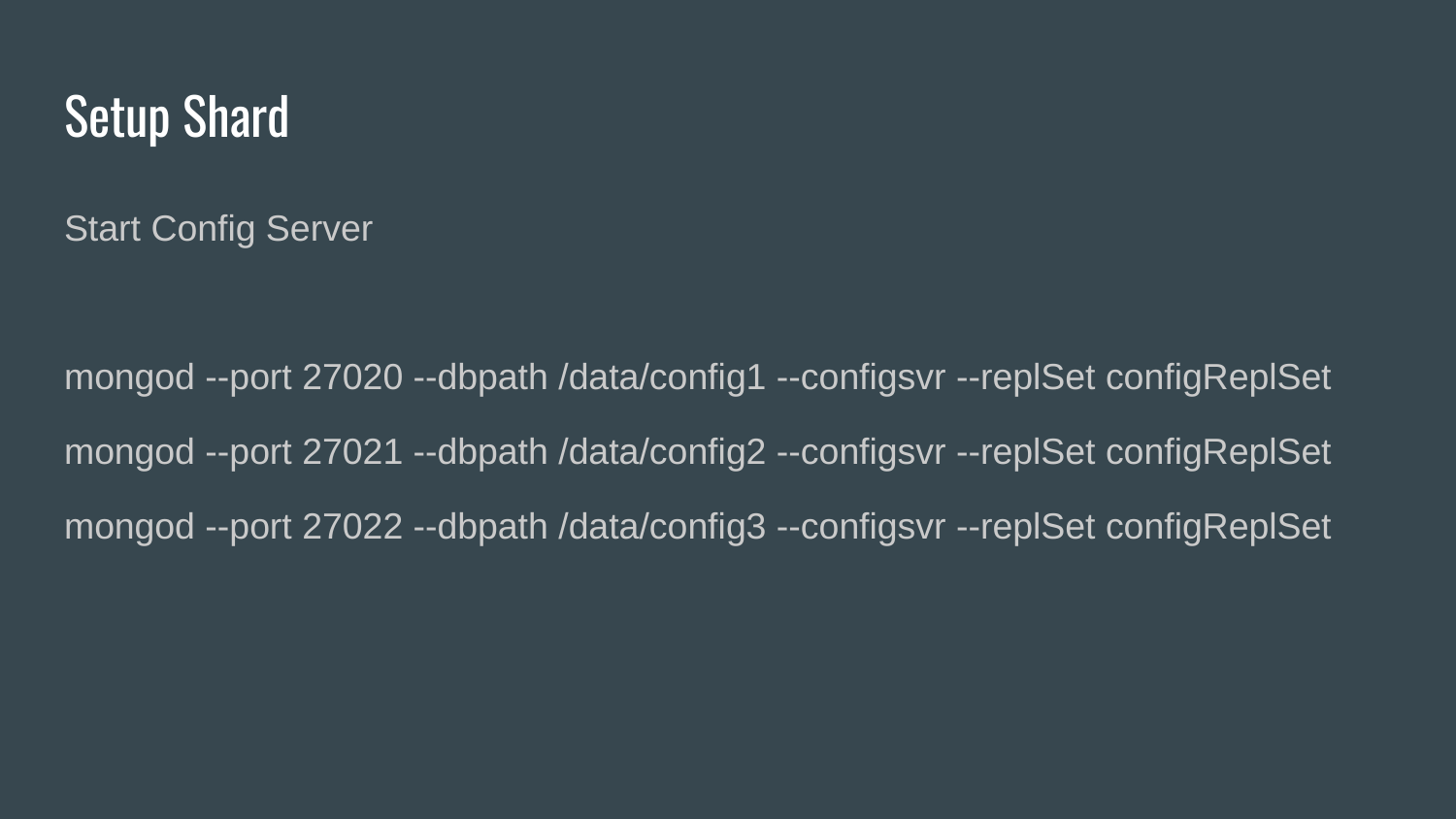

# Setup Shard
Start Config Server

mongod --port 27020 --dbpath /data/config1 --configsvr --replSet configReplSet
mongod --port 27021 --dbpath /data/config2 --configsvr --replSet configReplSet
mongod --port 27022 --dbpath /data/config3 --configsvr --replSet configReplSet